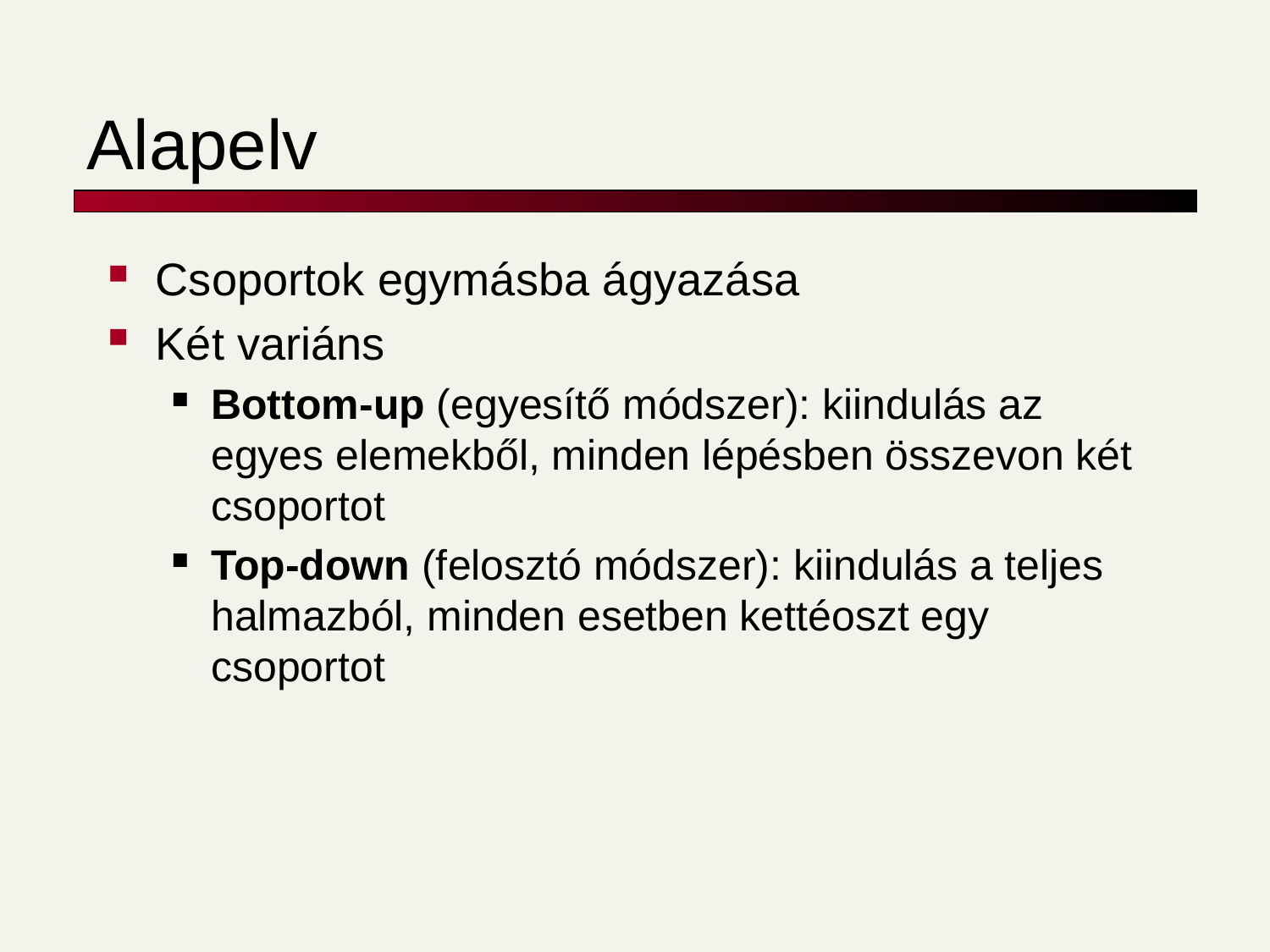

# Alapelv
Csoportok egymásba ágyazása
Két variáns
Bottom-up (egyesítő módszer): kiindulás az egyes elemekből, minden lépésben összevon két csoportot
Top-down (felosztó módszer): kiindulás a teljes halmazból, minden esetben kettéoszt egy csoportot